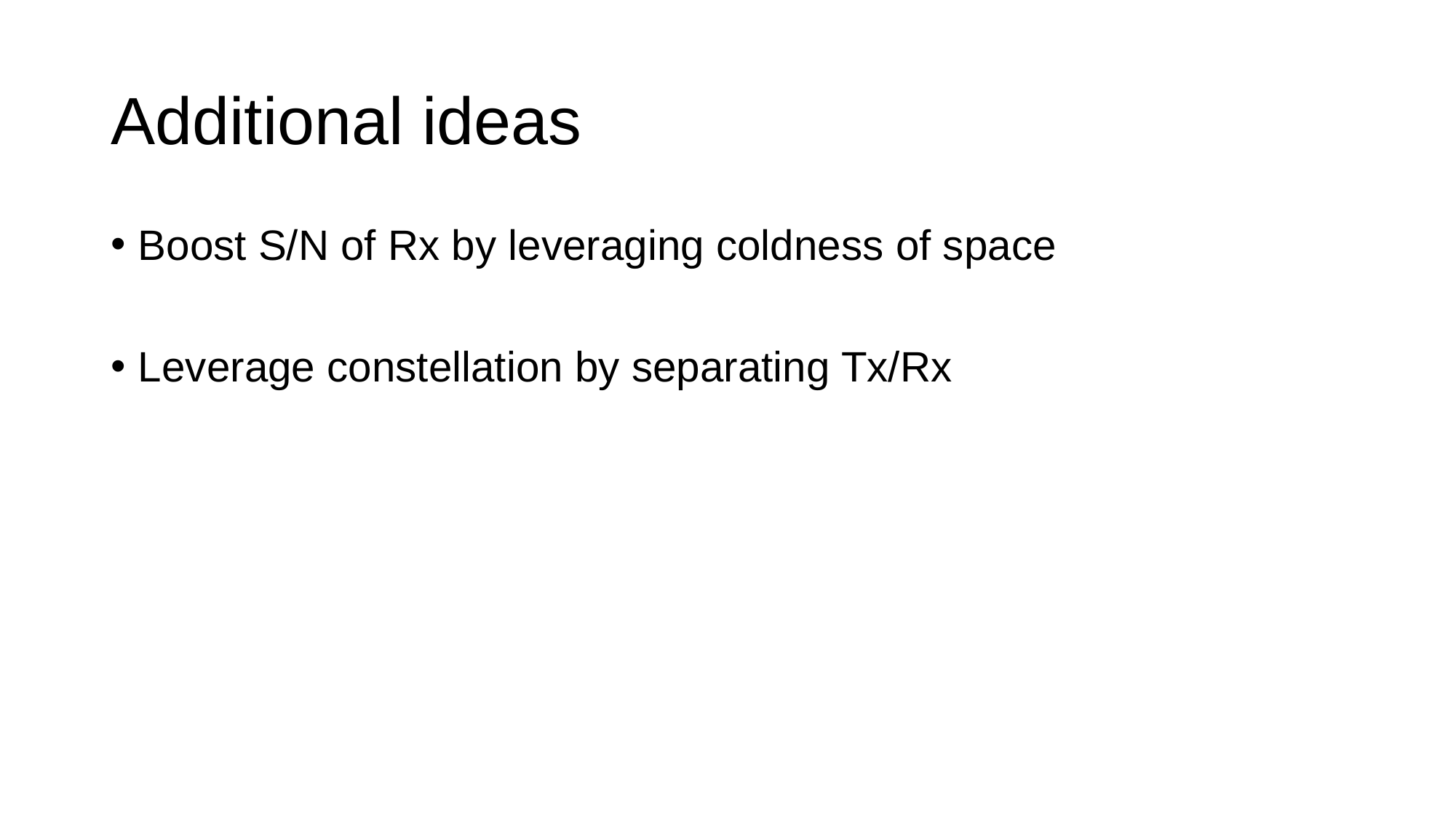

# Additional ideas
Boost S/N of Rx by leveraging coldness of space

Leverage constellation by separating Tx/Rx